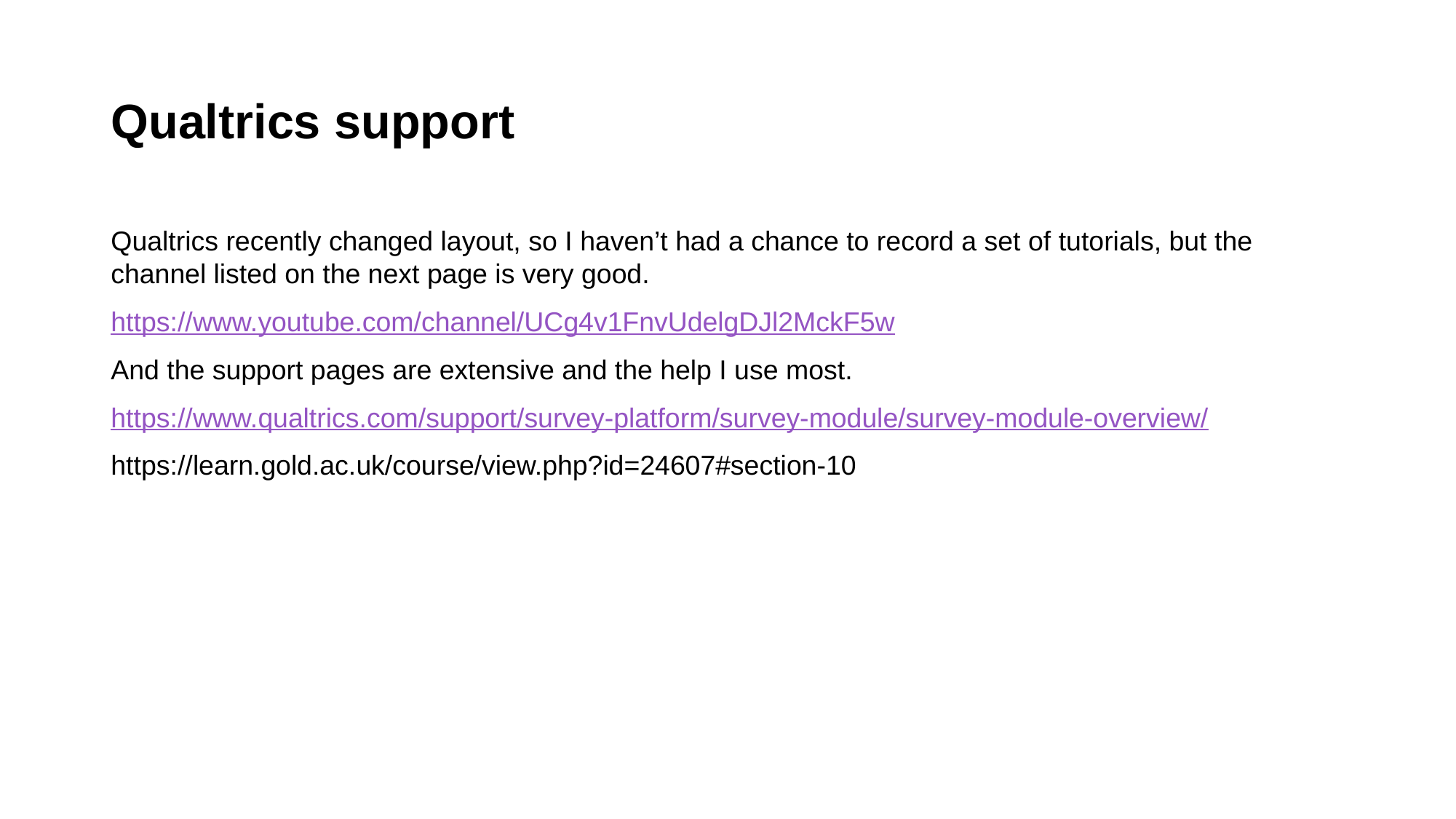

# Qualtrics support
Qualtrics recently changed layout, so I haven’t had a chance to record a set of tutorials, but the channel listed on the next page is very good.
https://www.youtube.com/channel/UCg4v1FnvUdelgDJl2MckF5w
And the support pages are extensive and the help I use most.
https://www.qualtrics.com/support/survey-platform/survey-module/survey-module-overview/
https://learn.gold.ac.uk/course/view.php?id=24607#section-10